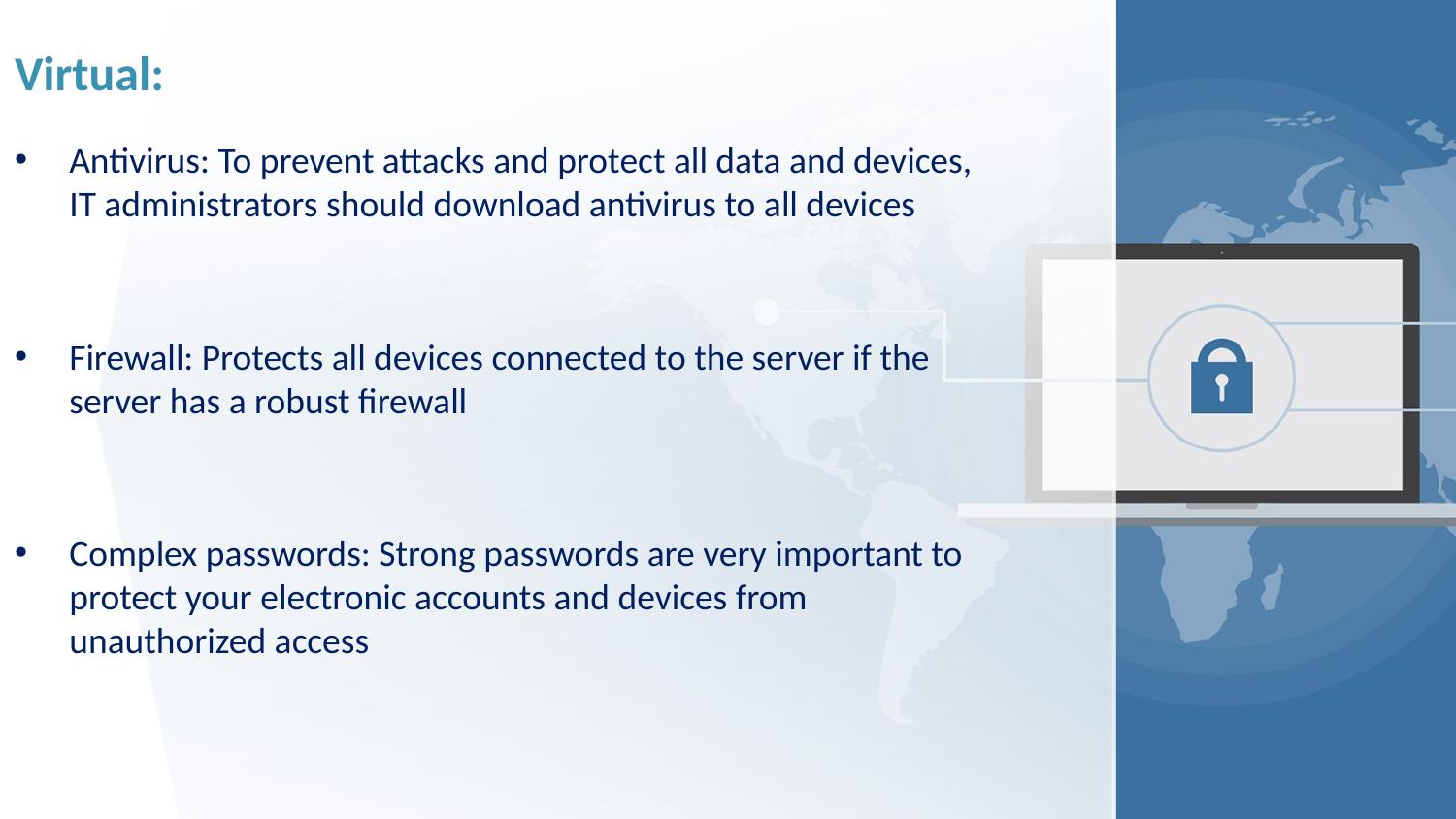

# Virtual:
Antivirus: To prevent attacks and protect all data and devices, IT administrators should download antivirus to all devices

Firewall: Protects all devices connected to the server if the server has a robust firewall

Complex passwords: Strong passwords are very important to protect your electronic accounts and devices from unauthorized access